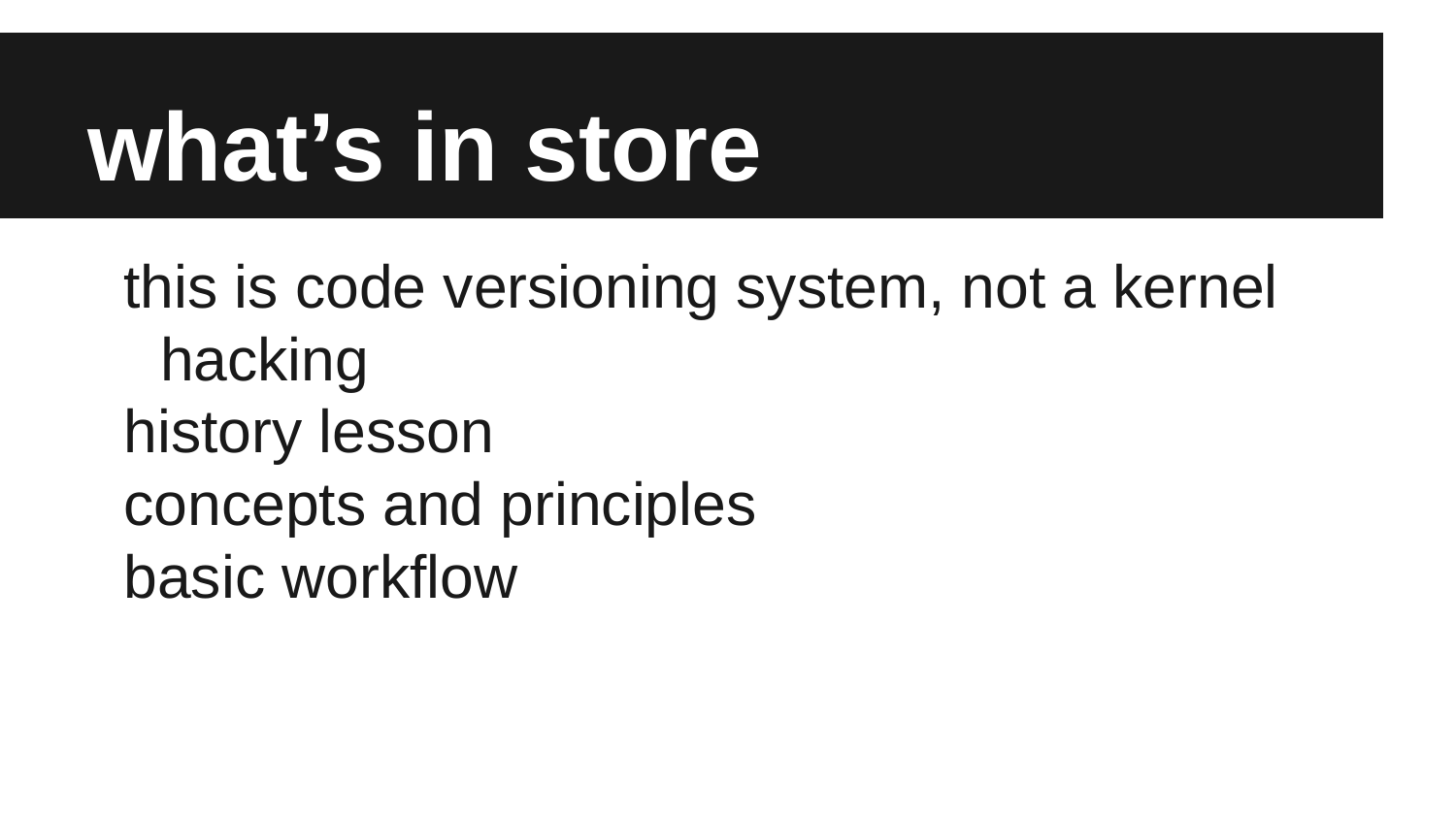

# what’s in store
this is code versioning system, not a kernel hacking
history lesson
concepts and principles
basic workflow